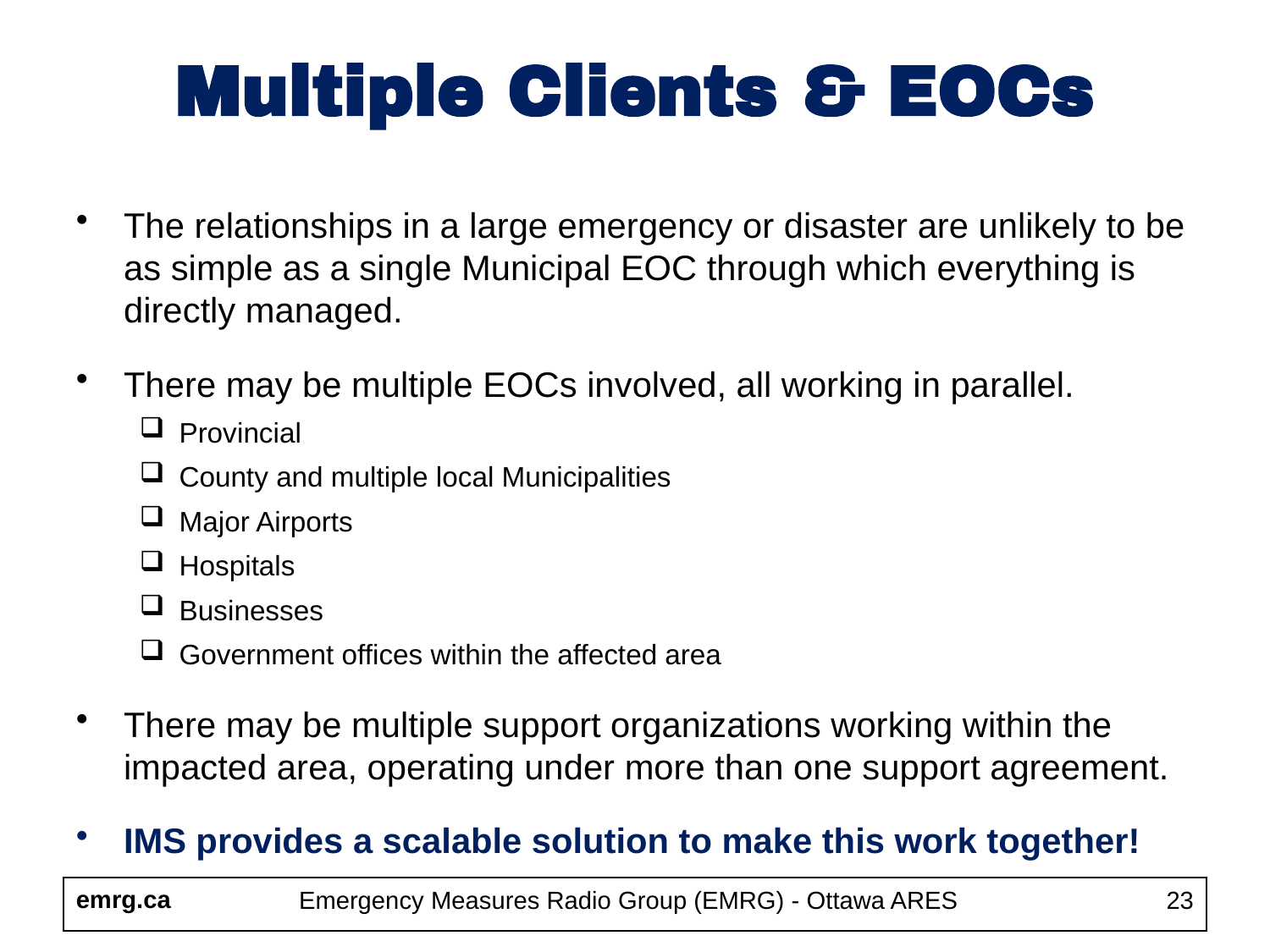

Multiple Clients & EOCs
The relationships in a large emergency or disaster are unlikely to be as simple as a single Municipal EOC through which everything is directly managed.
There may be multiple EOCs involved, all working in parallel.
Provincial
County and multiple local Municipalities
Major Airports
Hospitals
Businesses
Government offices within the affected area
There may be multiple support organizations working within the impacted area, operating under more than one support agreement.
IMS provides a scalable solution to make this work together!

Emergency Measures Radio Group (EMRG) - Ottawa ARES
23